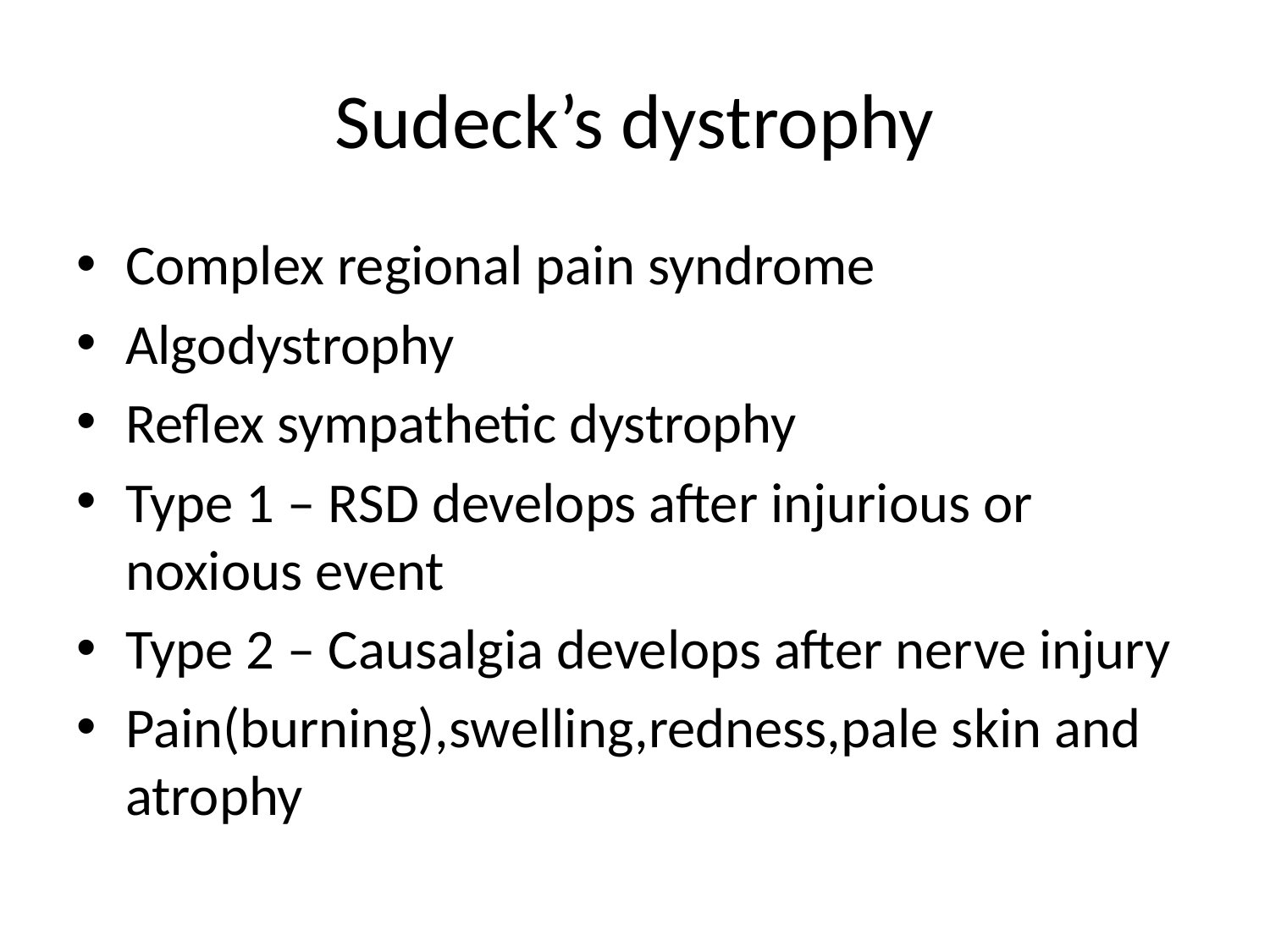

# Sudeck’s dystrophy
Complex regional pain syndrome
Algodystrophy
Reflex sympathetic dystrophy
Type 1 – RSD develops after injurious or noxious event
Type 2 – Causalgia develops after nerve injury
Pain(burning),swelling,redness,pale skin and atrophy